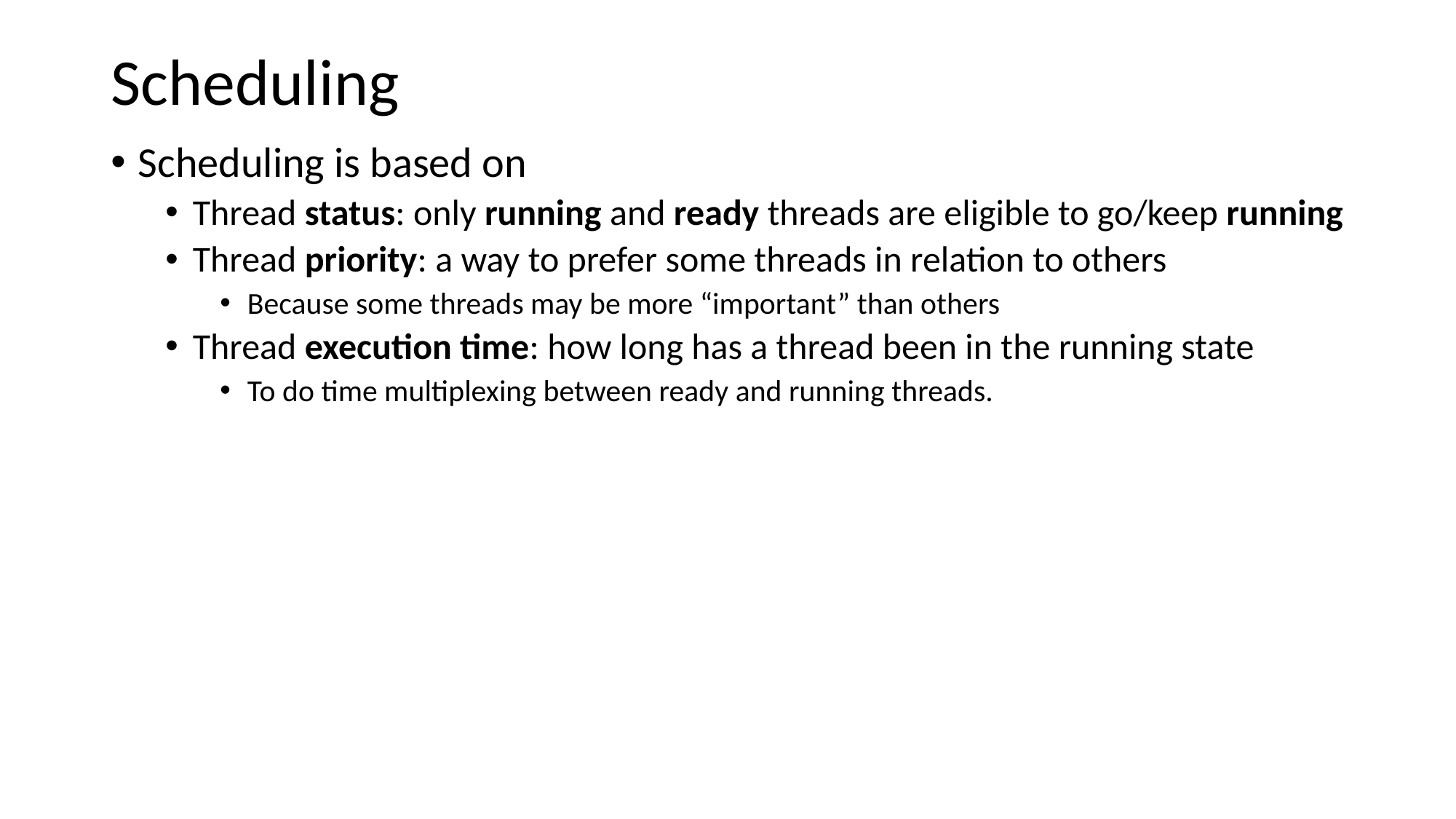

# Scheduling
Scheduling is based on
Thread status: only running and ready threads are eligible to go/keep running
Thread priority: a way to prefer some threads in relation to others
Because some threads may be more “important” than others
Thread execution time: how long has a thread been in the running state
To do time multiplexing between ready and running threads.